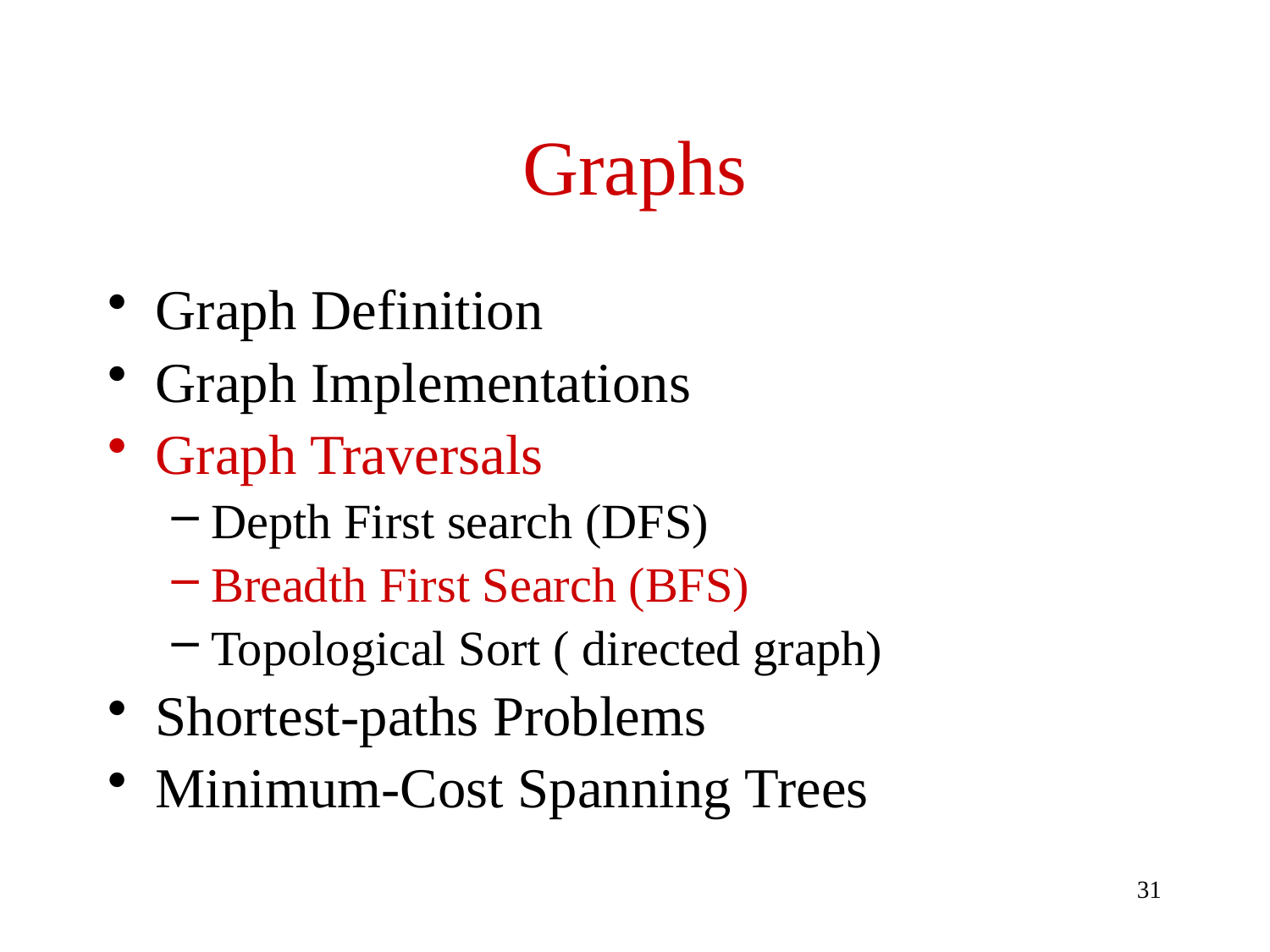

# Graphs
Graph Definition
Graph Implementations
Graph Traversals
Depth First search (DFS)
Breadth First Search (BFS)
Topological Sort ( directed graph)
Shortest-paths Problems
Minimum-Cost Spanning Trees
31